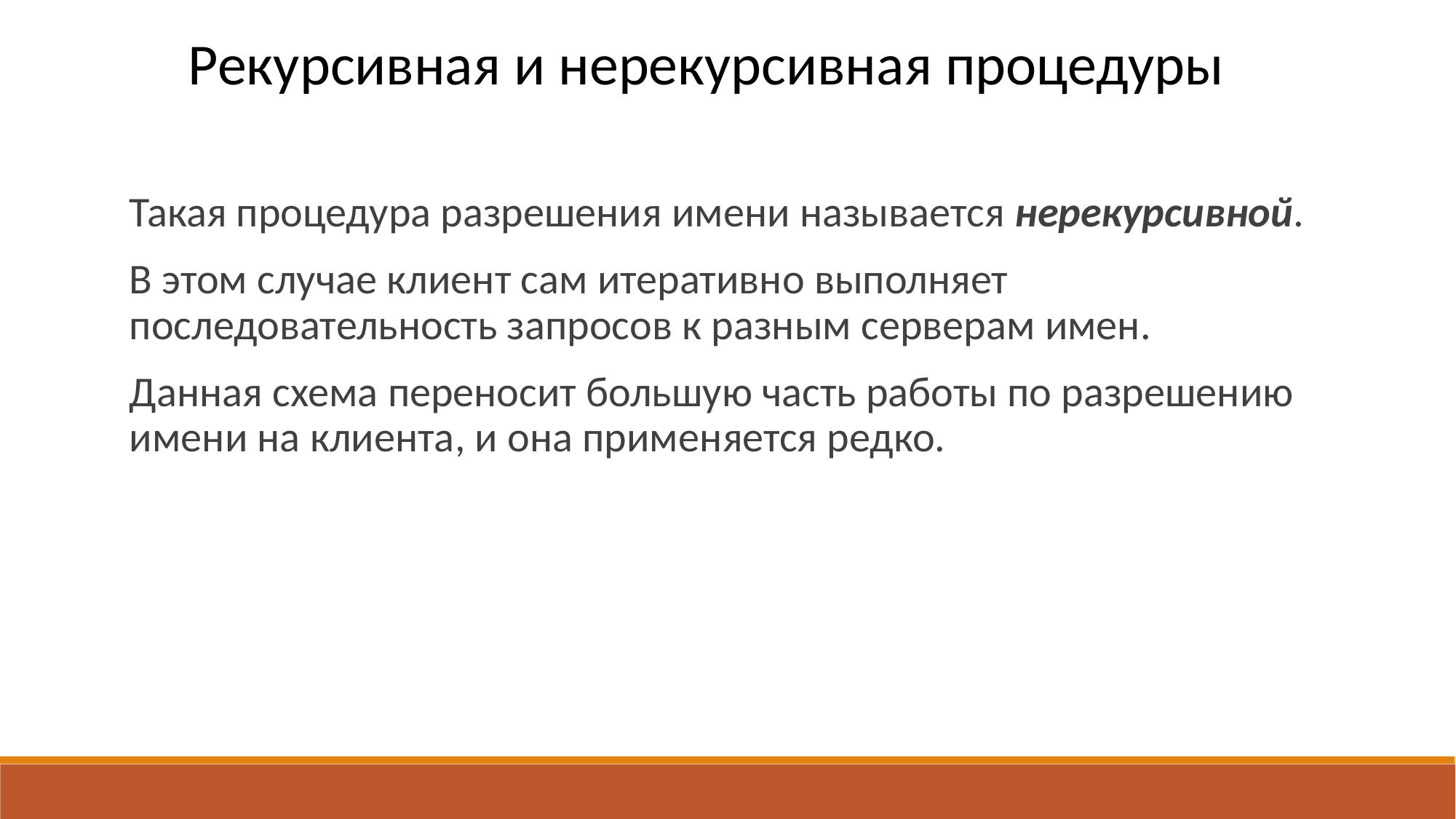

Рекурсивная и нерекурсивная процедуры
Такая процедура разрешения имени называется нерекурсивной.
В этом случае клиент сам итеративно выполняет последовательность запросов к разным серверам имен.
Данная схема переносит большую часть работы по разрешению имени на клиента, и она приме­няется редко.